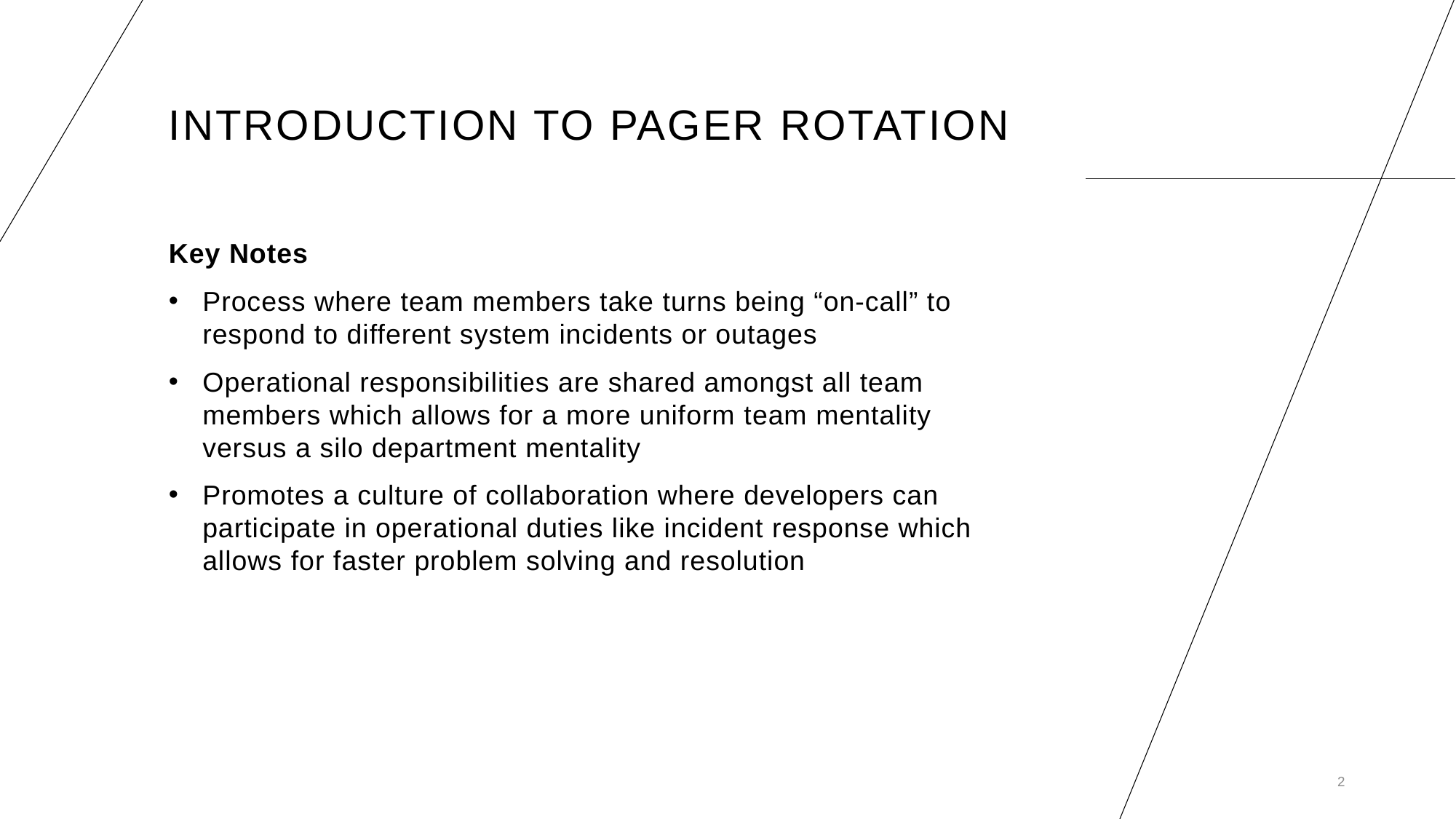

# Introduction to pager rotation
Key Notes
Process where team members take turns being “on-call” to respond to different system incidents or outages
Operational responsibilities are shared amongst all team members which allows for a more uniform team mentality versus a silo department mentality
Promotes a culture of collaboration where developers can participate in operational duties like incident response which allows for faster problem solving and resolution
2